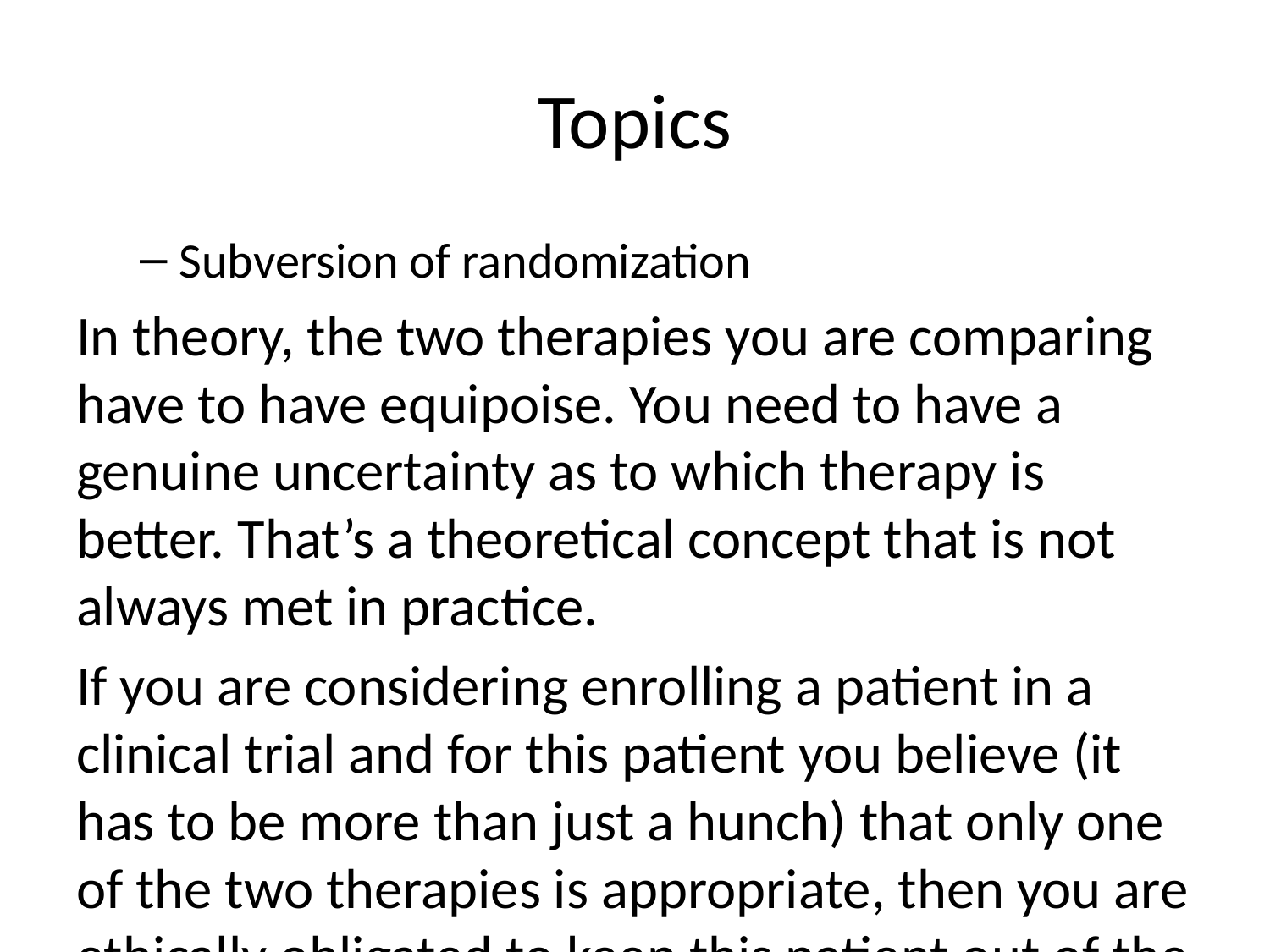

# Topics
Subversion of randomization
In theory, the two therapies you are comparing have to have equipoise. You need to have a genuine uncertainty as to which therapy is better. That’s a theoretical concept that is not always met in practice.
If you are considering enrolling a patient in a clinical trial and for this patient you believe (it has to be more than just a hunch) that only one of the two therapies is appropriate, then you are ethically obligated to keep this patient out of the trial, because there is a 50% chance that your patient will be given the wrong therapy.
Some physicians, sad to say, are not ethical. They will recruit a patient into a trial and then find a way to insure that their patient gets the correct therapy. If they have access to the randomization list, they might delay enrollment for a day or two, until the right number comes up on the list.
This is definitely cheating and it is definitely bad. Here’s a hypothetical example. Suppose there are two drugs. One has a very harsh side effect profile with some compensatory advantages, presumably, on the efficacy side of the equation. A physician might steer some of their weaker and frailer patients away from this harsh drug. It might be a conscious decision and it might be subconscious, such as reading the inclusion/exclusion criteria more strictly when the harsh drug is next in line on the randomization list and read those same inclusion/exclusion criteria more loosely when the other drug is next in line. This might be okay for the patient, but it is a disaster for the clinical trial. All of a sudden, the frail and weak patients are excluded only from one arm of the trial, leading to a serious bias.
If a patient is too frail, the ethical thing to do is to not enroll the patient at all. But there is evidence that some doctors take the wrong path.
What can you do about this? Well, it is not an issue for a double-blind trial, where both the physician and the patient are kept in the dark until the study is completed. It does become an issue for single blind and unblended trials.
What you do is to conceal the randomization list from the physician. They work through the inclusion and exclusion criteria and get informed consent from the patient. Once this is done, they call up an 800 number to find out which arm of the study that patient is randomized to. This is known as concealed allocation and it is worth the effort, especially for large multi-center clinical trials. In those trials, you will not know enough about the individual recruiting physicians to be able to trust all of them.
Concealed allocation can also be done with sealed envelopes, though it is not considered a secure enough system by some.
Volunteer bias.
Randomized trials rely on volunteers, and volunteers are not like you and me. I did volunteer when I was 18 for a trial evaluating a flu vaccine. I had to stay in their clinic 24/7 for two full weeks, because they didn’t want me roaming free to potentially infect all of Baltimore City. I got free food and could play Risk all day long, and at the end of the study I got the enormous sum of $700. For a poor college student it was heaven, but I wouldn’t even dream of doing something like that today.
So what sort of person volunteers for a randomized trial. It depends, but for trials involving healthy volunteers, it has to be someone who doesn’t mind all the inconveniences associated with the trial and who views a paltry sum of money as something other than a paltry sum.
There are a couple of empirical studies about research volunteers that are worth mentioning. The first is a study that started out with a series of paper and pencil personality trait surveys (this was long before we had things like REDCap). The second half of the study involved correlating these personality traits with certain biochemical markers in cerebrospinal fluid. You get this with a lumbar puncture, which sounds a whole lot nicer than the other term, spinal tap. A lumbar puncture is quite painful and many of the patients in the first phase of the study did not volunteer for the second phase. Normally when someone doesn’t volunteer, you do not get any data on them, but in this case, they had a full personality profile of refusers and the volunteers. The volunteers differed from the refusers on one personality trait, impulsivity. It makes sense when you think about it. But the fact that the volunteers were skewed to one side of the impulsivity scale was problematic when you are interested in correlates of personality traits and markers in spinal fluid.
A second example of volunteer bias involved the genetic profiling of a group of professional volunteers. These are people who sign up repeatedly at places like Vince and Associates. It’s not a lot of money, but you can get by on the money that these sites pay. The genetic profile fond something quite interesting. A certain genetic variant that was associated with slow metabolism of drugs was almost entirely absent from the professional volunteers. Slow metabolism would be associated with a greater risk of side effects. This was a genetic variant that the volunteers themselves probably did not know that they had, but you can envision how this might happen. A hundred people volunteer for their first study and the seven that have this genetic variant end up with blistering headaches, blotchy purple skin, and a wicked bout of diarrhea. The 93 patients with the normal gene think that the trial went pretty well and seriously consider signing up for another one. The seven with purple skin figure that maybe a career of plasma donation is more up there alley.
Now from a research perspective, if studies involving professional volunteers excludes patients who are more likely to experience side effects, it’s a disaster. That patient population is going to make any drug that they test look a lot safer than it really is.
Gustavsson, J. P., Åsberg, M. and Schilling, O. (1997), The healthy control subject in psychiatric research: impulsiveness and volunteer bias. Acta Psychiatrica Scandinavica, 96: 325-328. doi:10.1111/j.1600-0447.1997.tb09924.x
Chen S, Kumar S, Chou WH, Barrett JS, Wdlund PJ (1997). A Genetic Bias in Clinical Trials? Cytochroe P450-2D6 (CYP2D6) Genotype in General vs Selected Healthy Subject Populations [letter], British Journal of Clinical Pharmacology 44(3): 303-4.
In what situations is randomization unethical, impractical, or impossible?
Retrospective prayer study. http://www.pmean.com/04/temporality.html
Cameron and Pauling study of Vitamin C.
Wait list control groups
Matching, crossover designs
Intention to treat analysis
Equipoise, Early stopping
Blinding/partial blinding. Who knew what when.
Concealed allocation
The law of large numbers
Randomization approaches
Stratified randomization
Block randomization
How to randomize
Baseline measurements
Crossover designs
Criticisms